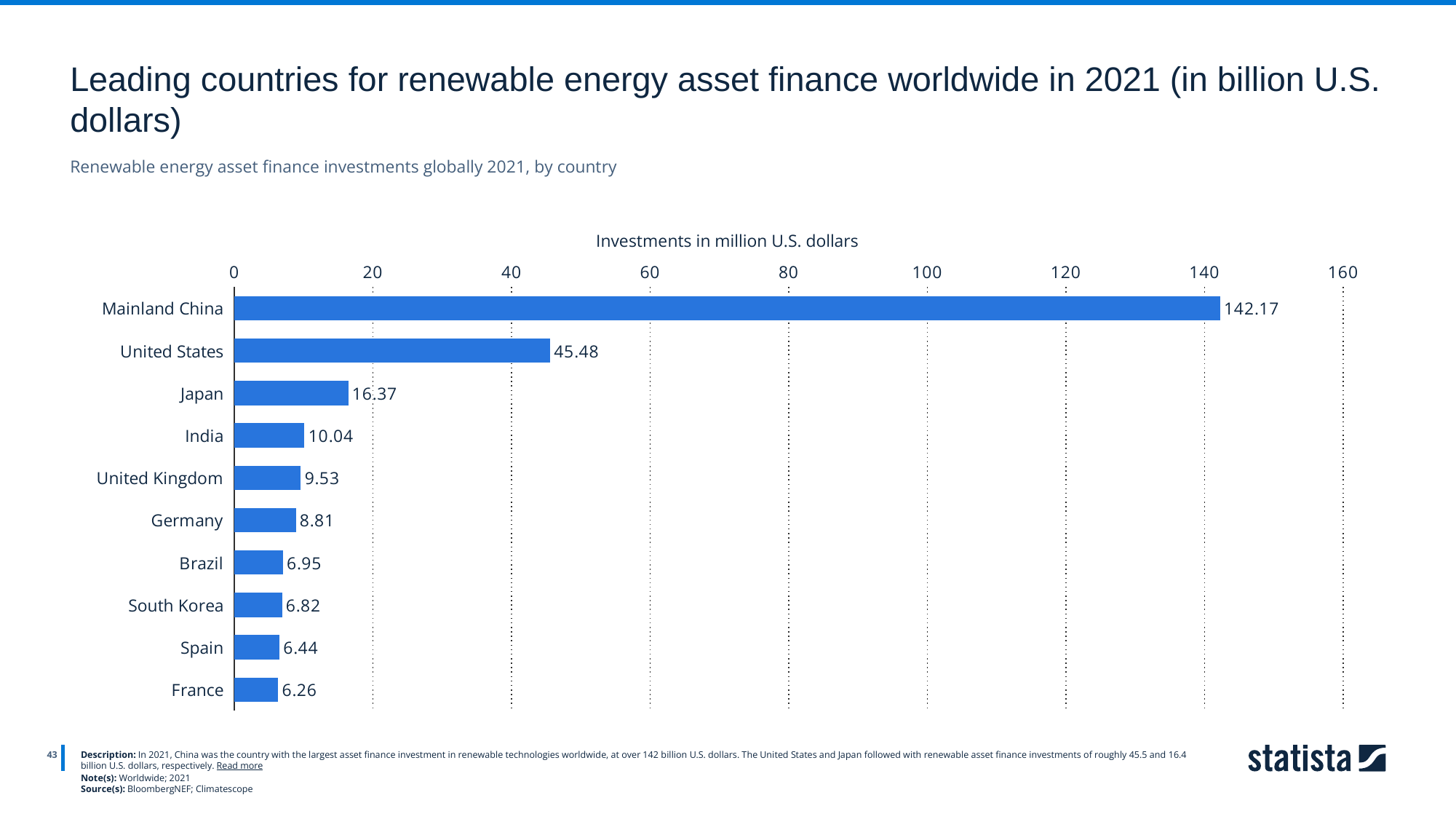

Leading countries for renewable energy asset finance worldwide in 2021 (in billion U.S. dollars)
Renewable energy asset finance investments globally 2021, by country
Investments in million U.S. dollars

### Chart

| Category | Column1 |
|---|---|
| Mainland China | 142.17 |
| United States | 45.48 |
| Japan | 16.37 |
| India | 10.04 |
| United Kingdom | 9.53 |
| Germany | 8.81 |
| Brazil | 6.95 |
| South Korea | 6.82 |
| Spain | 6.44 |
| France | 6.26 |
43
Description: In 2021, China was the country with the largest asset finance investment in renewable technologies worldwide, at over 142 billion U.S. dollars. The United States and Japan followed with renewable asset finance investments of roughly 45.5 and 16.4 billion U.S. dollars, respectively. Read more
Note(s): Worldwide; 2021
Source(s): BloombergNEF; Climatescope